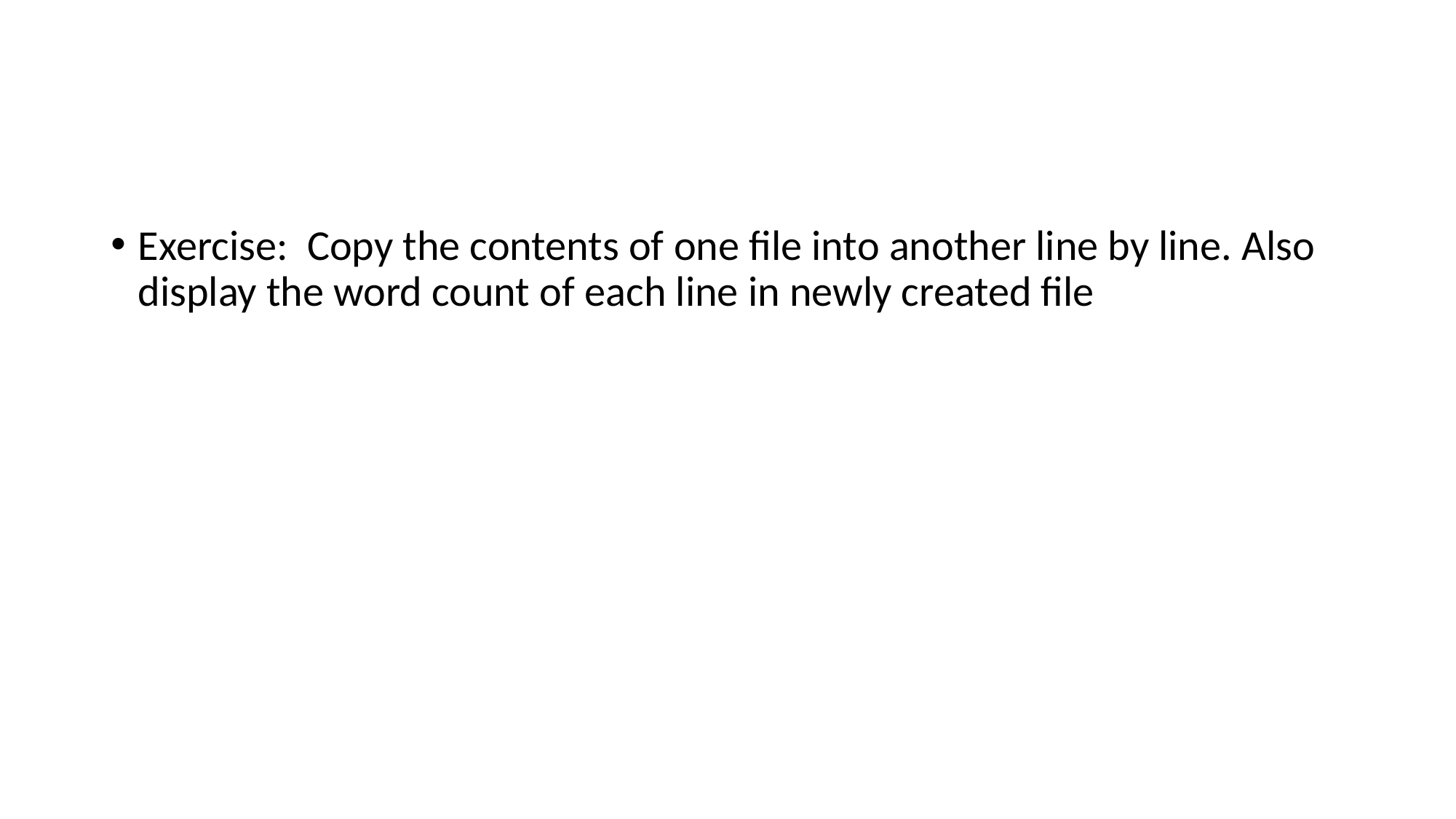

#
Exercise:  Copy the contents of one file into another line by line. Also display the word count of each line in newly created file